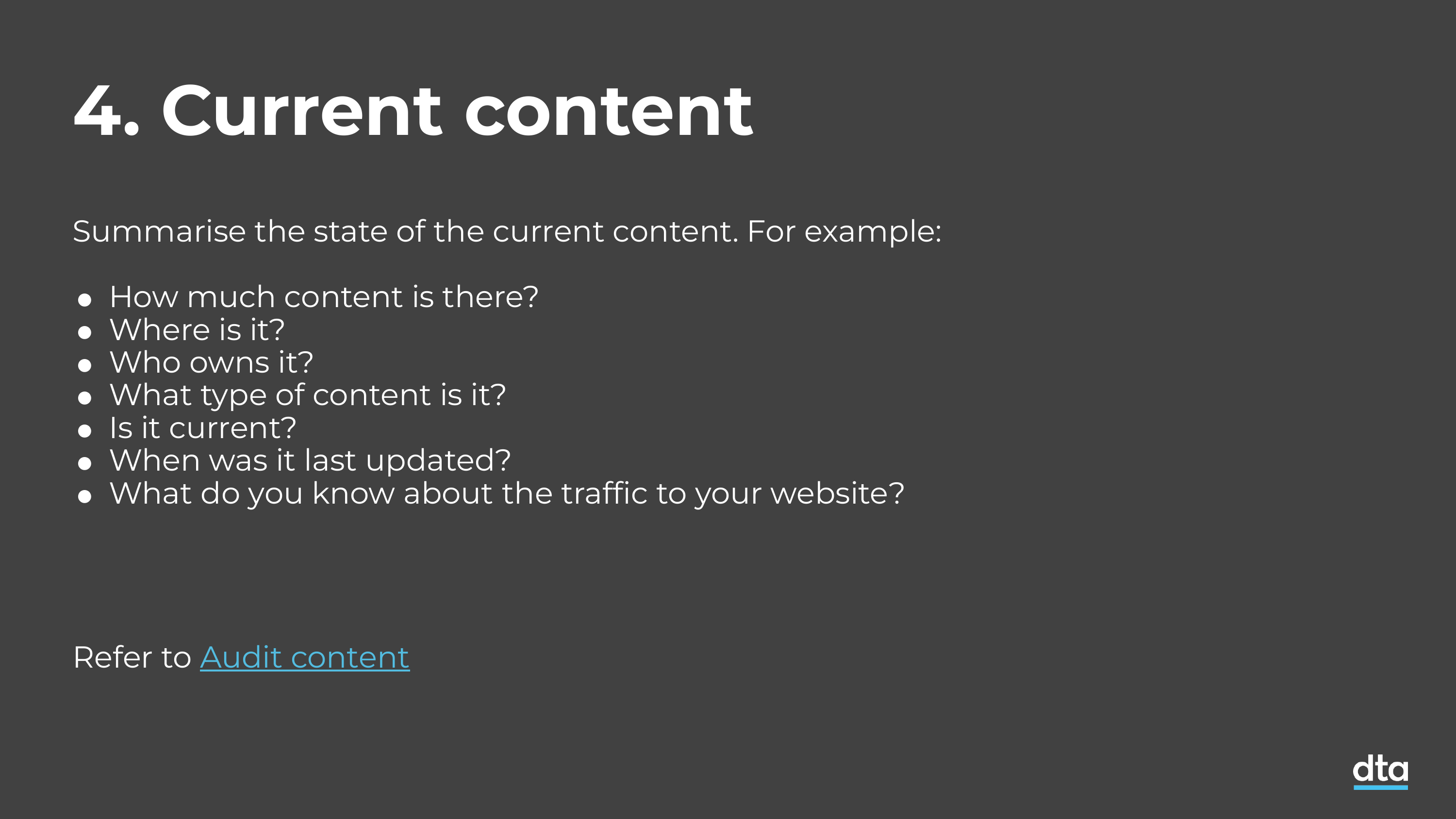

# 4. Current content

Summarise the state of the current content. For example:

How much content is there?
Where is it?
Who owns it?
What type of content is it?
Is it current?
When was it last updated?
What do you know about the traffic to your website?

Refer to Audit content